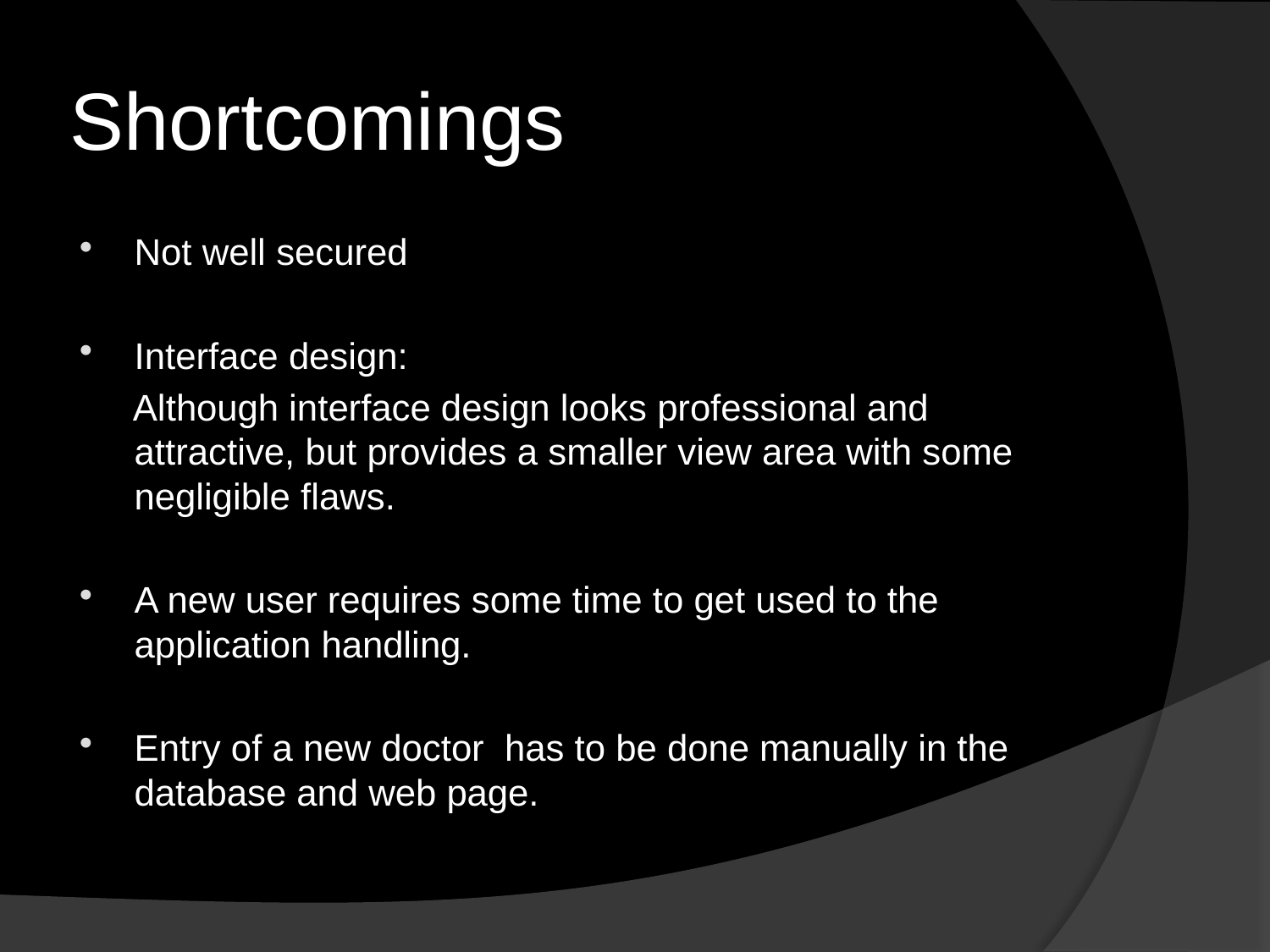

# Shortcomings
Not well secured

Interface design:
     Although interface design looks professional and attractive, but provides a smaller view area with some negligible flaws.

A new user requires some time to get used to the application handling.

Entry of a new doctor  has to be done manually in the database and web page.